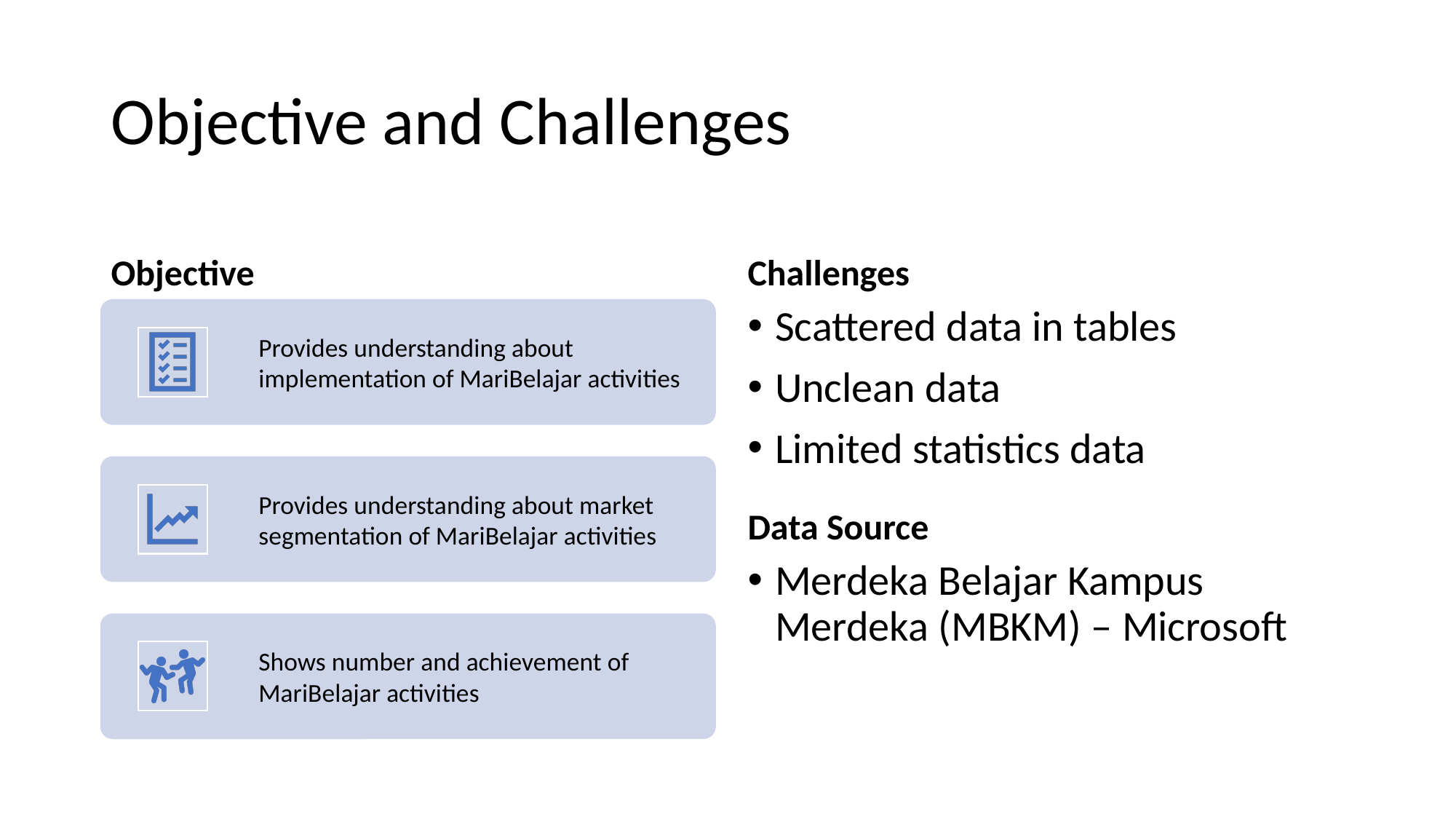

# Objective and Challenges
Objective
Challenges
Provides understanding about implementation of MariBelajar activities
Provides understanding about market segmentation of MariBelajar activities
Shows number and achievement of MariBelajar activities
Scattered data in tables
Unclean data
Limited statistics data
Data Source
Merdeka Belajar Kampus Merdeka (MBKM) – Microsoft